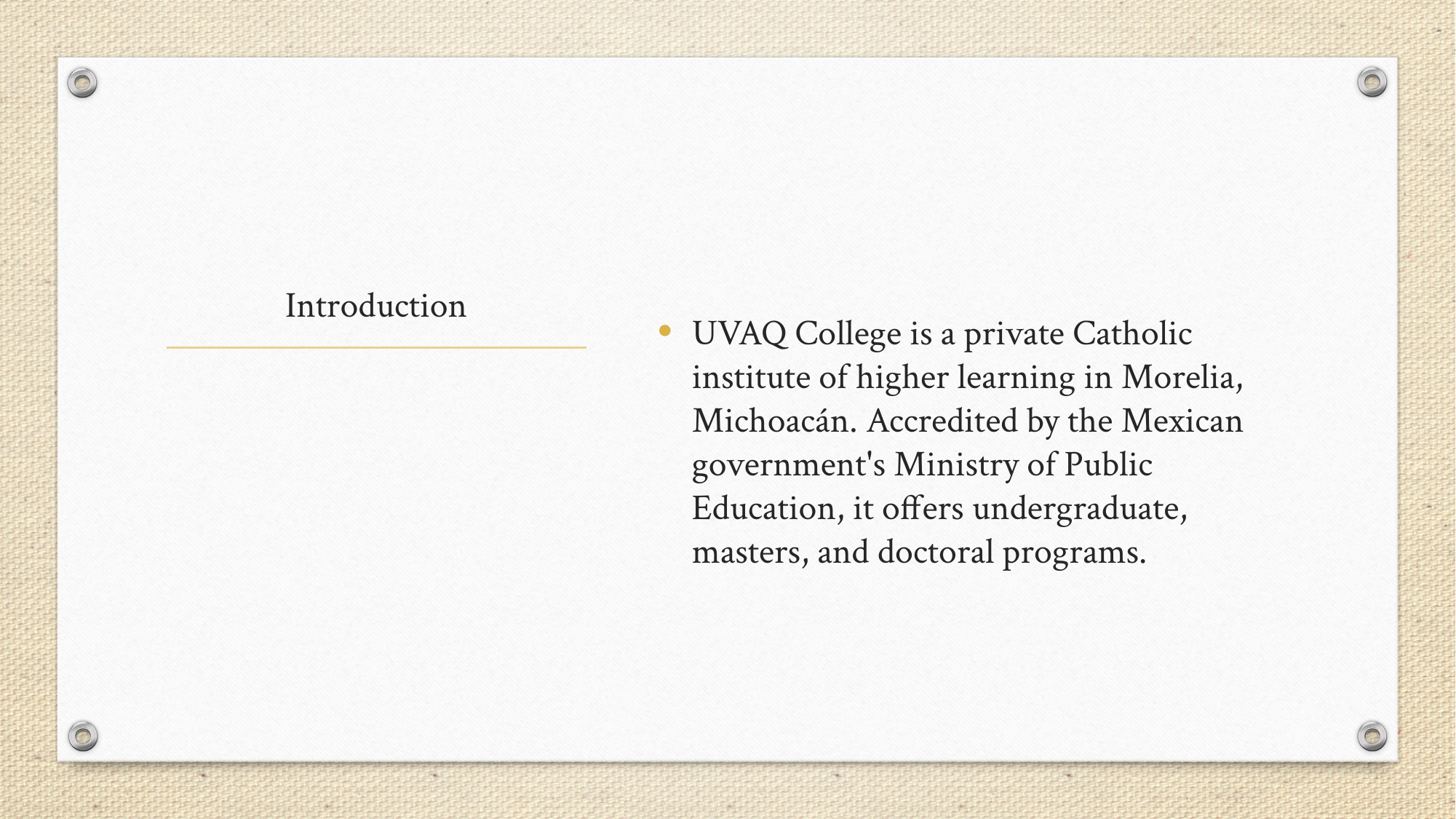

UVAQ College is a private Catholic institute of higher learning in Morelia, Michoacán. Accredited by the Mexican government's Ministry of Public Education, it offers undergraduate, masters, and doctoral programs.
# Introduction